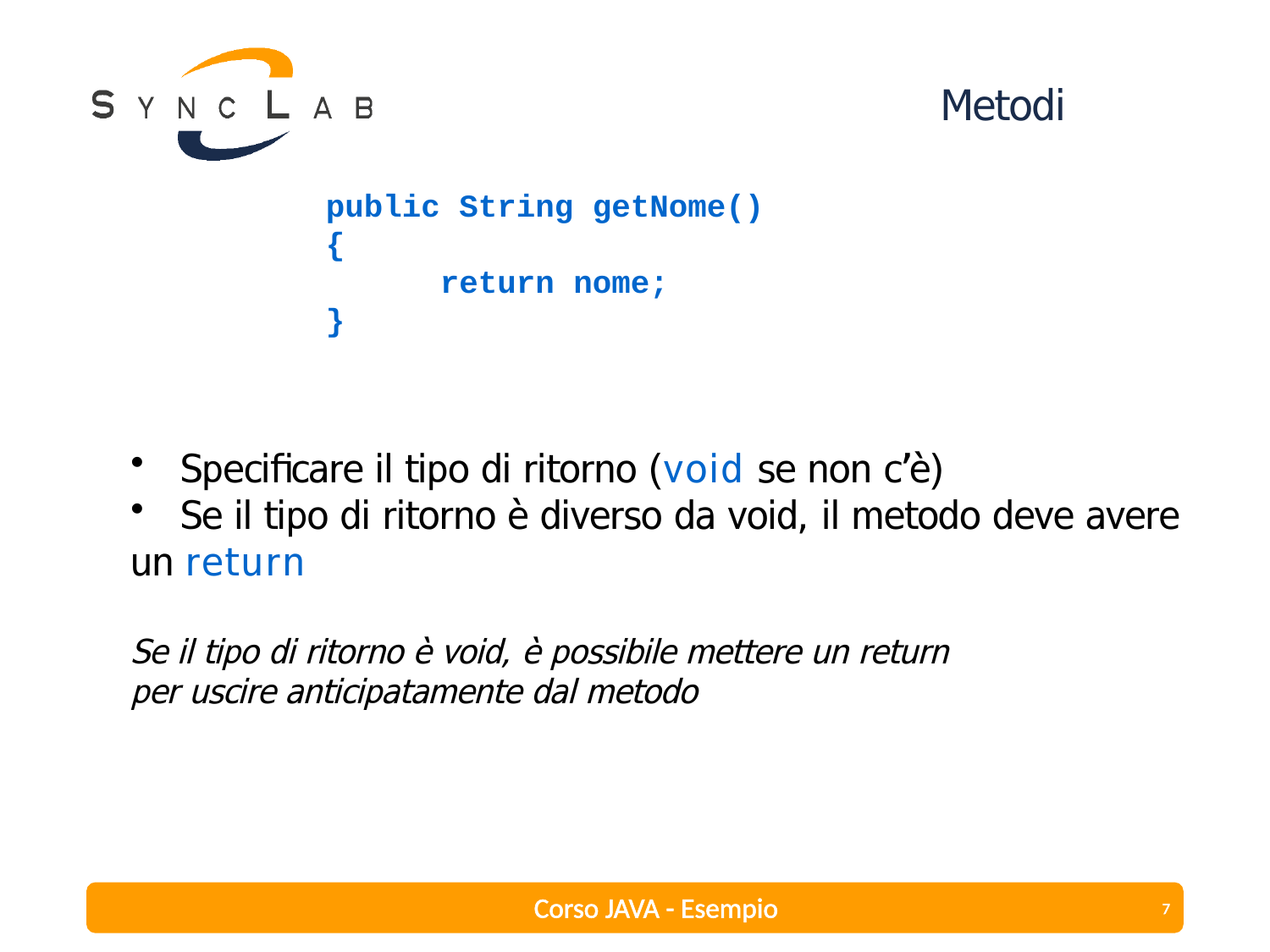

# Metodi
public String getNome()
{
      return nome;
}
   Specificare il tipo di ritorno (void se non c’è)
   Se il tipo di ritorno è diverso da void, il metodo deve avere un return

Se il tipo di ritorno è void, è possibile mettere un return
per uscire anticipatamente dal metodo
Corso JAVA - Esempio
7